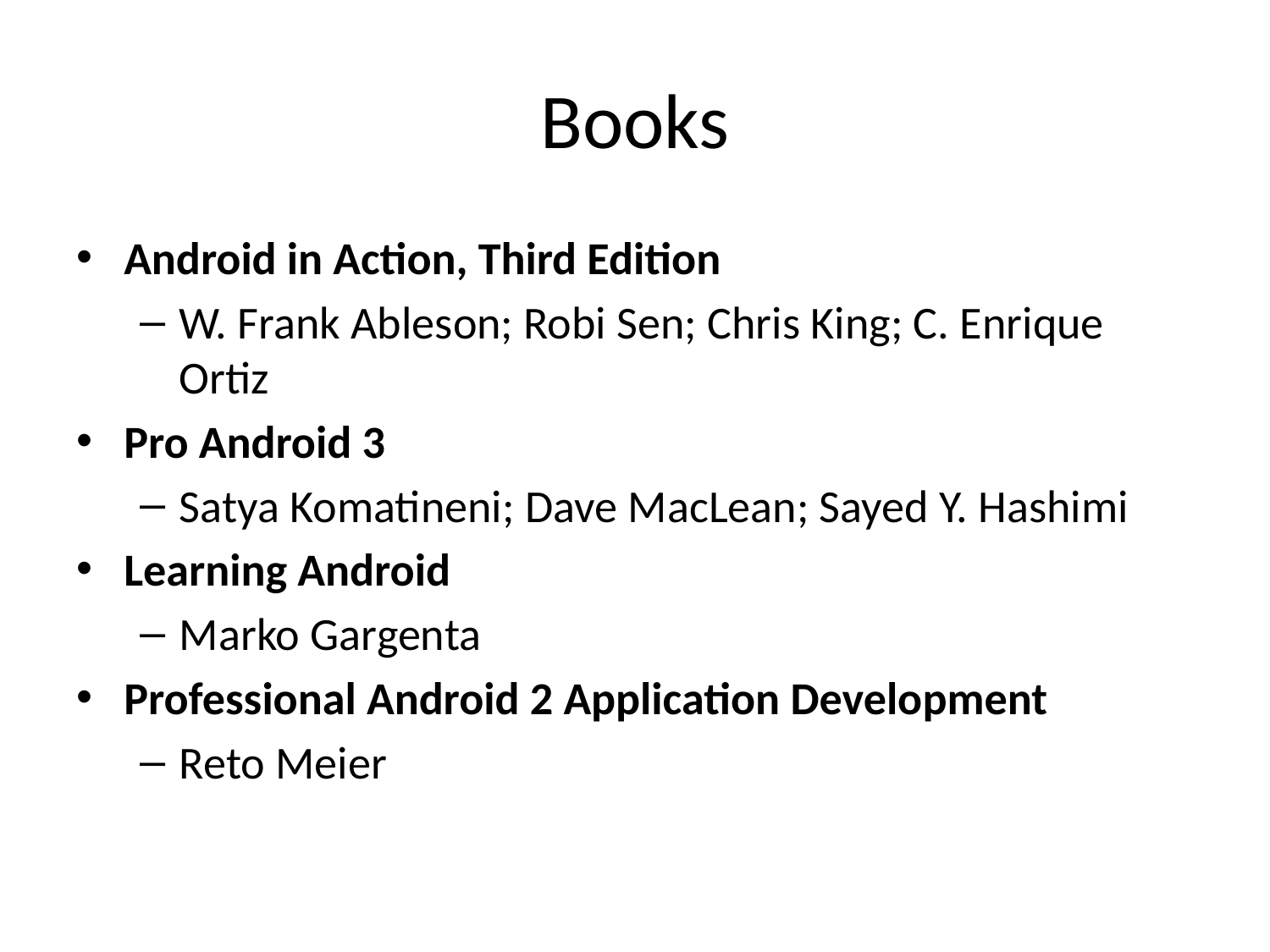

# Books
Android in Action, Third Edition
W. Frank Ableson; Robi Sen; Chris King; C. Enrique Ortiz
Pro Android 3
Satya Komatineni; Dave MacLean; Sayed Y. Hashimi
Learning Android
Marko Gargenta
Professional Android 2 Application Development
Reto Meier